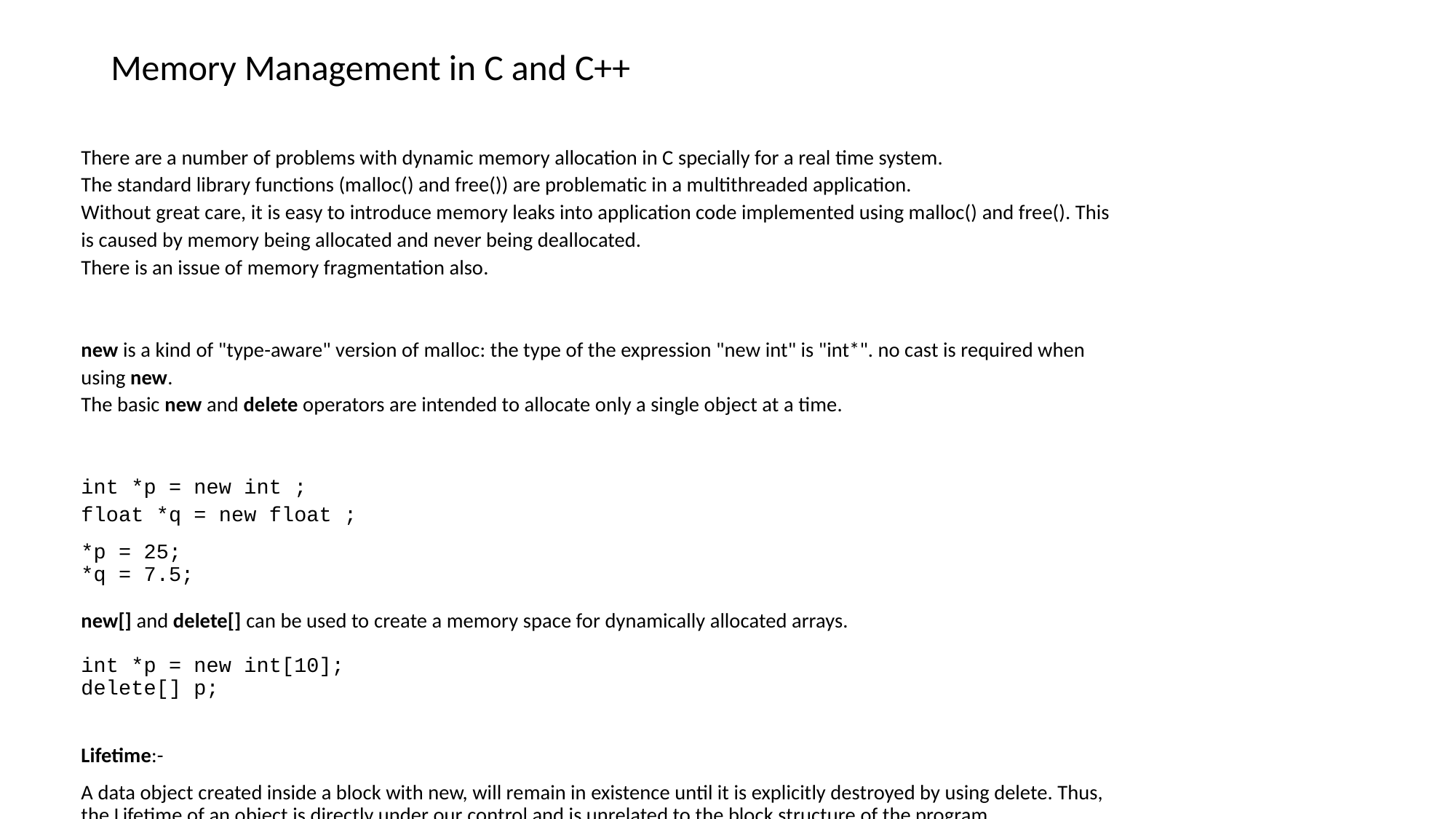

# Memory Management in C and C++
There are a number of problems with dynamic memory allocation in C specially for a real time system.
The standard library functions (malloc() and free()) are problematic in a multithreaded application.
Without great care, it is easy to introduce memory leaks into application code implemented using malloc() and free(). This is caused by memory being allocated and never being deallocated.
There is an issue of memory fragmentation also.
new is a kind of "type-aware" version of malloc: the type of the expression "new int" is "int*". no cast is required when using new.
The basic new and delete operators are intended to allocate only a single object at a time.
int *p = new int ;
float *q = new float ;
*p = 25;
*q = 7.5;
new[] and delete[] can be used to create a memory space for dynamically allocated arrays.
int *p = new int[10];
delete[] p;
Lifetime:-
A data object created inside a block with new, will remain in existence until it is explicitly destroyed by using delete. Thus, the Lifetime of an object is directly under our control and is unrelated to the block structure of the program